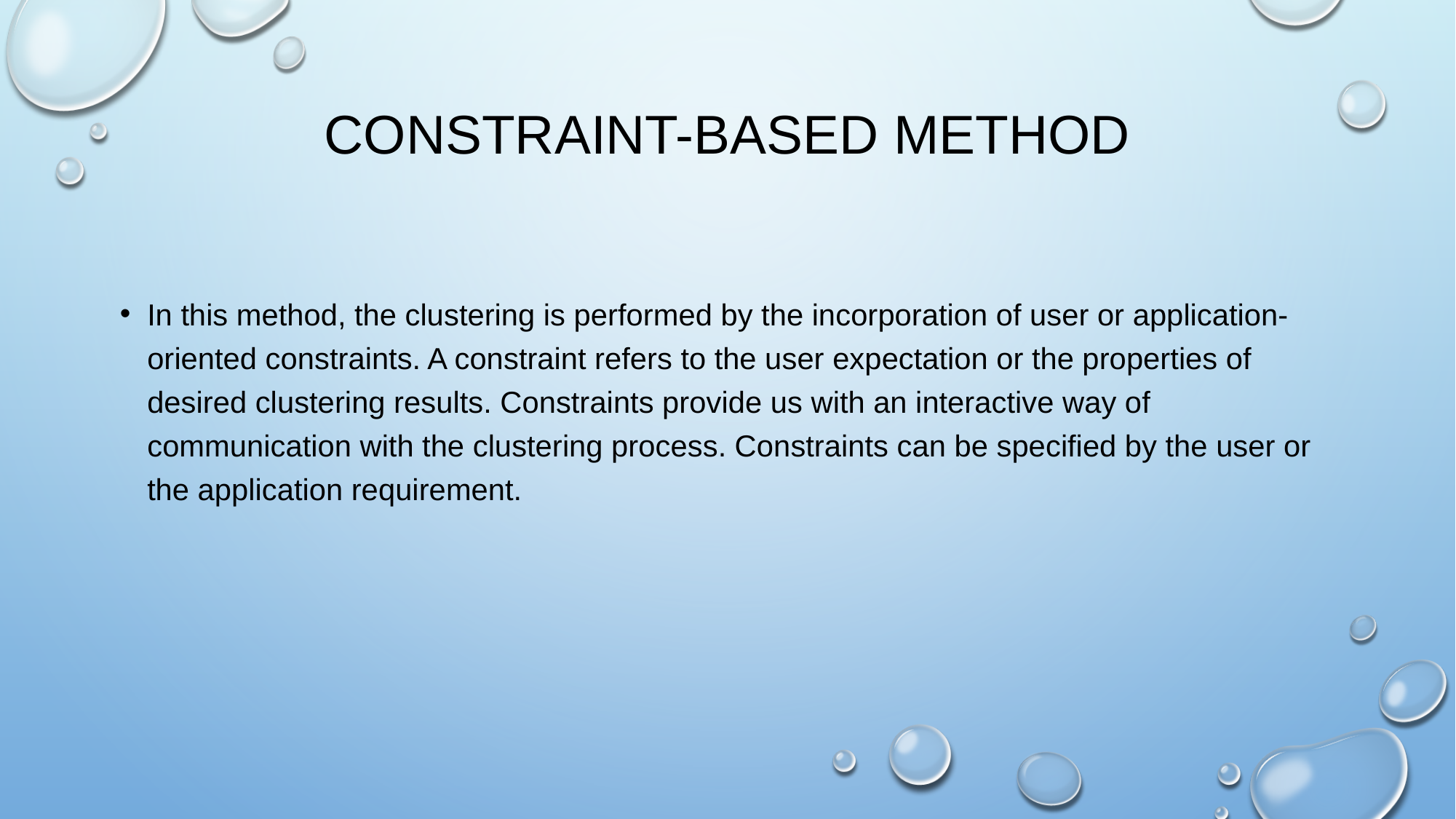

# Constraint-based Method
In this method, the clustering is performed by the incorporation of user or application-oriented constraints. A constraint refers to the user expectation or the properties of desired clustering results. Constraints provide us with an interactive way of communication with the clustering process. Constraints can be specified by the user or the application requirement.